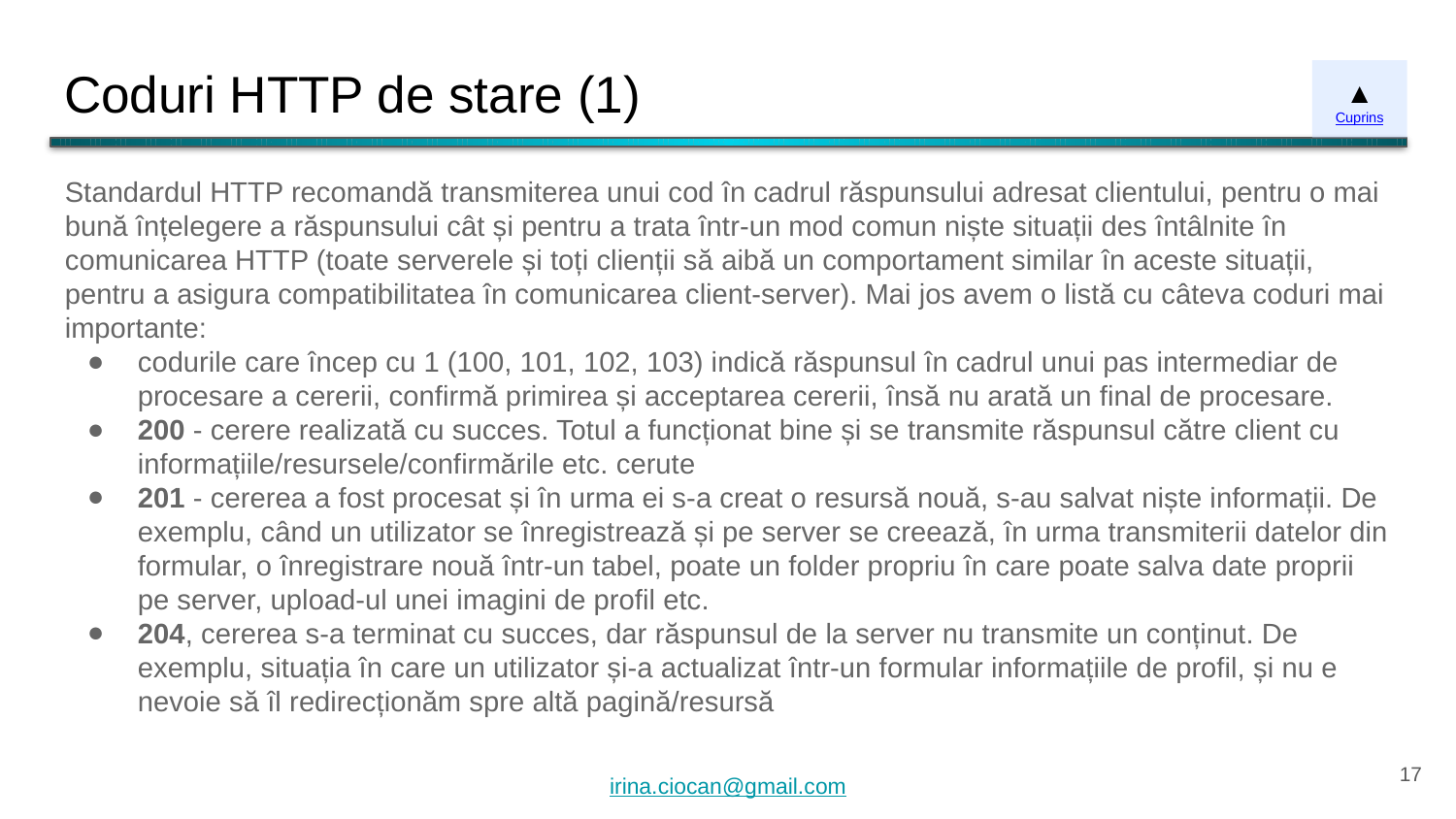

# Coduri HTTP de stare (1)
▲
Cuprins

Standardul HTTP recomandă transmiterea unui cod în cadrul răspunsului adresat clientului, pentru o mai bună înțelegere a răspunsului cât și pentru a trata într-un mod comun niște situații des întâlnite în comunicarea HTTP (toate serverele și toți clienții să aibă un comportament similar în aceste situații, pentru a asigura compatibilitatea în comunicarea client-server). Mai jos avem o listă cu câteva coduri mai importante:
codurile care încep cu 1 (100, 101, 102, 103) indică răspunsul în cadrul unui pas intermediar de procesare a cererii, confirmă primirea și acceptarea cererii, însă nu arată un final de procesare.
200 - cerere realizată cu succes. Totul a funcționat bine și se transmite răspunsul către client cu informațiile/resursele/confirmările etc. cerute
201 - cererea a fost procesat și în urma ei s-a creat o resursă nouă, s-au salvat niște informații. De exemplu, când un utilizator se înregistrează și pe server se creează, în urma transmiterii datelor din formular, o înregistrare nouă într-un tabel, poate un folder propriu în care poate salva date proprii pe server, upload-ul unei imagini de profil etc.
204, cererea s-a terminat cu succes, dar răspunsul de la server nu transmite un conținut. De exemplu, situația în care un utilizator și-a actualizat într-un formular informațiile de profil, și nu e nevoie să îl redirecționăm spre altă pagină/resursă

17
irina.ciocan@gmail.com